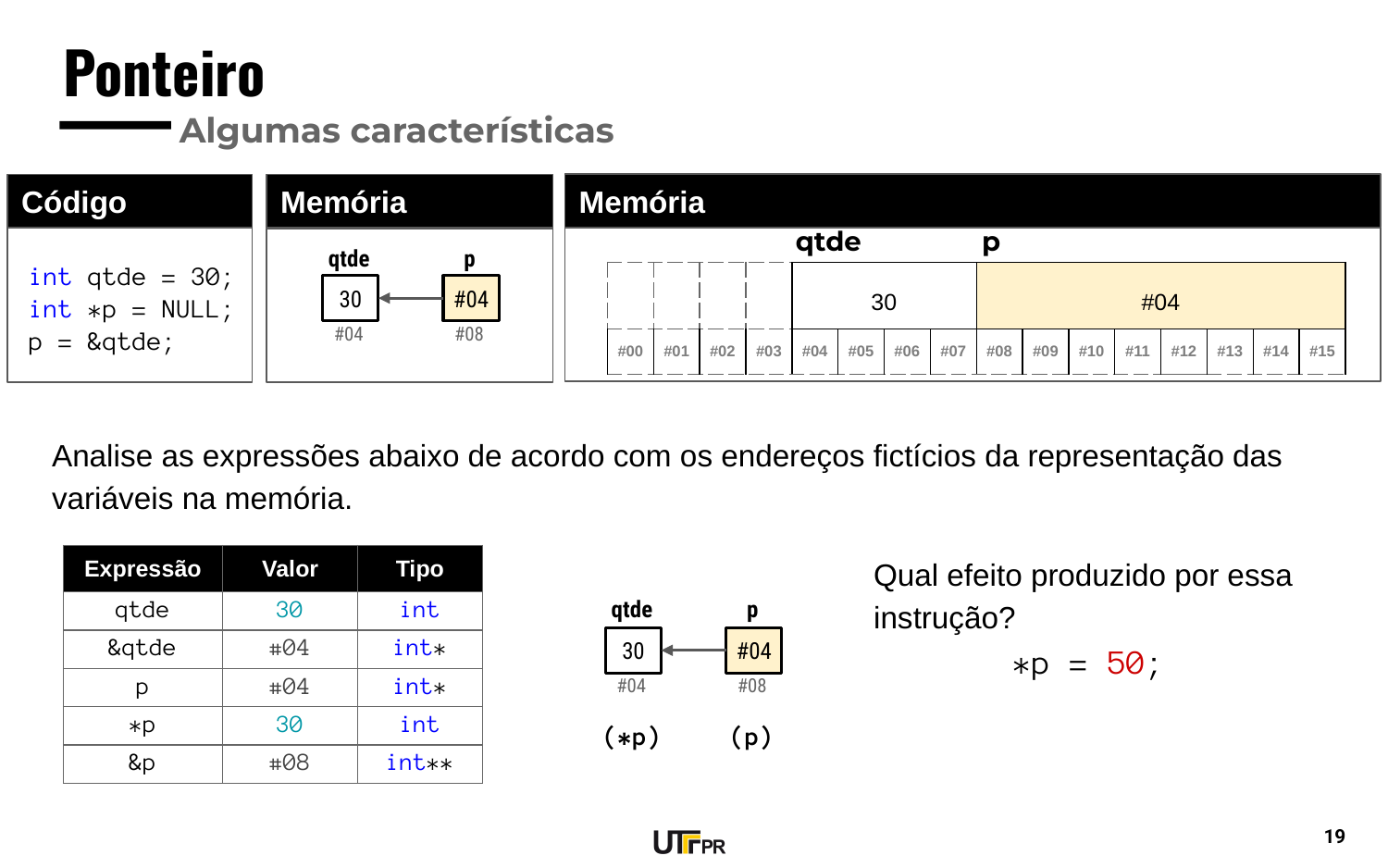

# Ponteiro
Algumas características
Memória
Código
Memória
qtde
p

qtde
p
int qtde = 30;
int *p = NULL;
p = &qtde;

|  |  |  |  | 30 |  |  |  | #04 |  |  |  |  |  |  |  |
| --- | --- | --- | --- | --- | --- | --- | --- | --- | --- | --- | --- | --- | --- | --- | --- |
| #00 | #01 | #02 | #03 | #04 | #05 | #06 | #07 | #08 | #09 | #10 | #11 | #12 | #13 | #14 | #15 |
30
#04
#04
#08
Analise as expressões abaixo de acordo com os endereços fictícios da representação das variáveis na memória.
Qual efeito produzido por essa instrução?
| Expressão | Valor | Tipo |
| --- | --- | --- |
| qtde | 30 | int |
| &qtde | #04 | int\* |
| p | #04 | int\* |
| \*p | 30 | int |
| &p | #08 | int\*\* |
qtde
p
30
#04
*p = 50;
#04
#08
(*p)
(p)
19